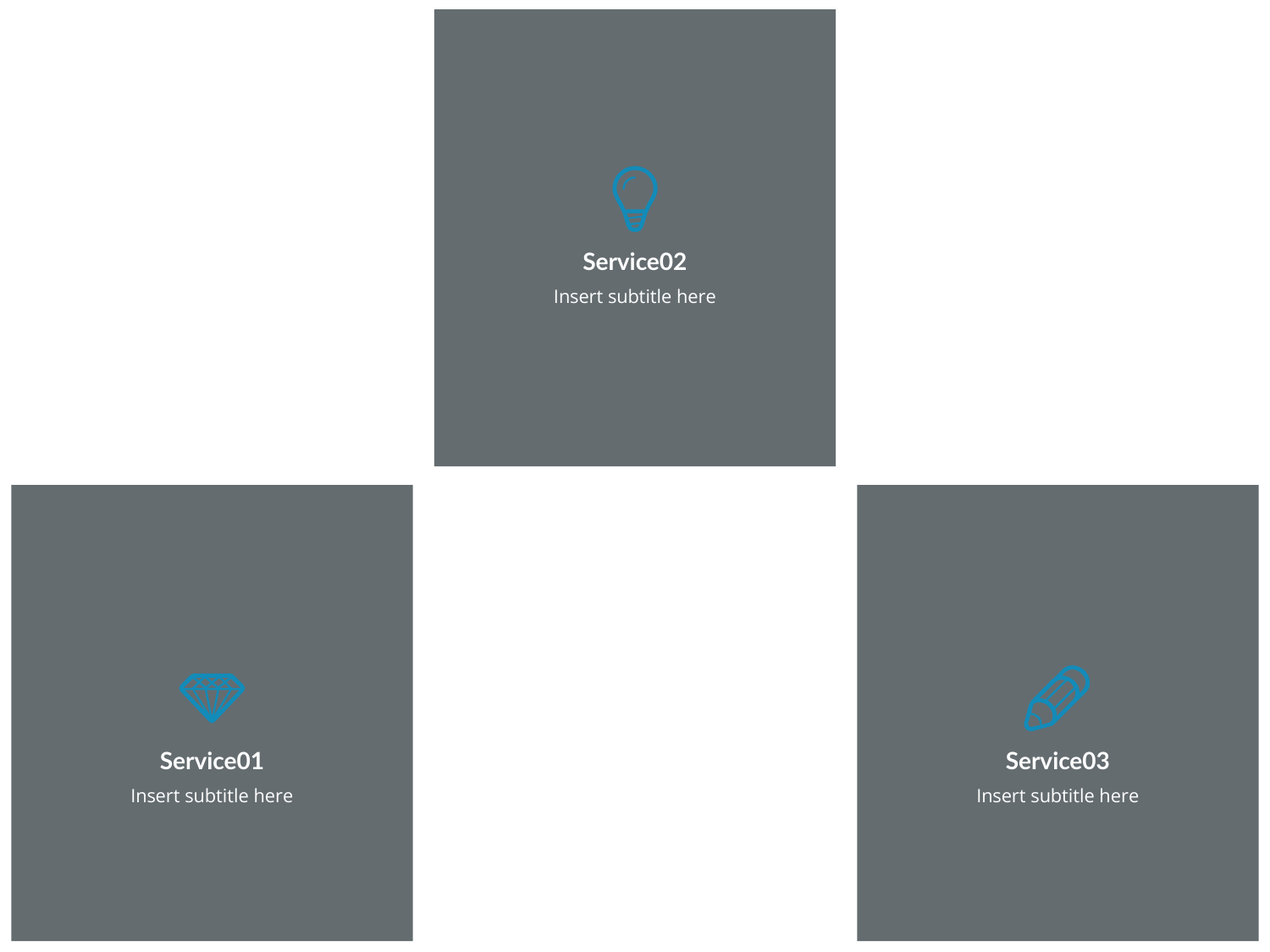

Service02
Insert subtitle here

Service01
Service03
Insert subtitle here
Insert subtitle here